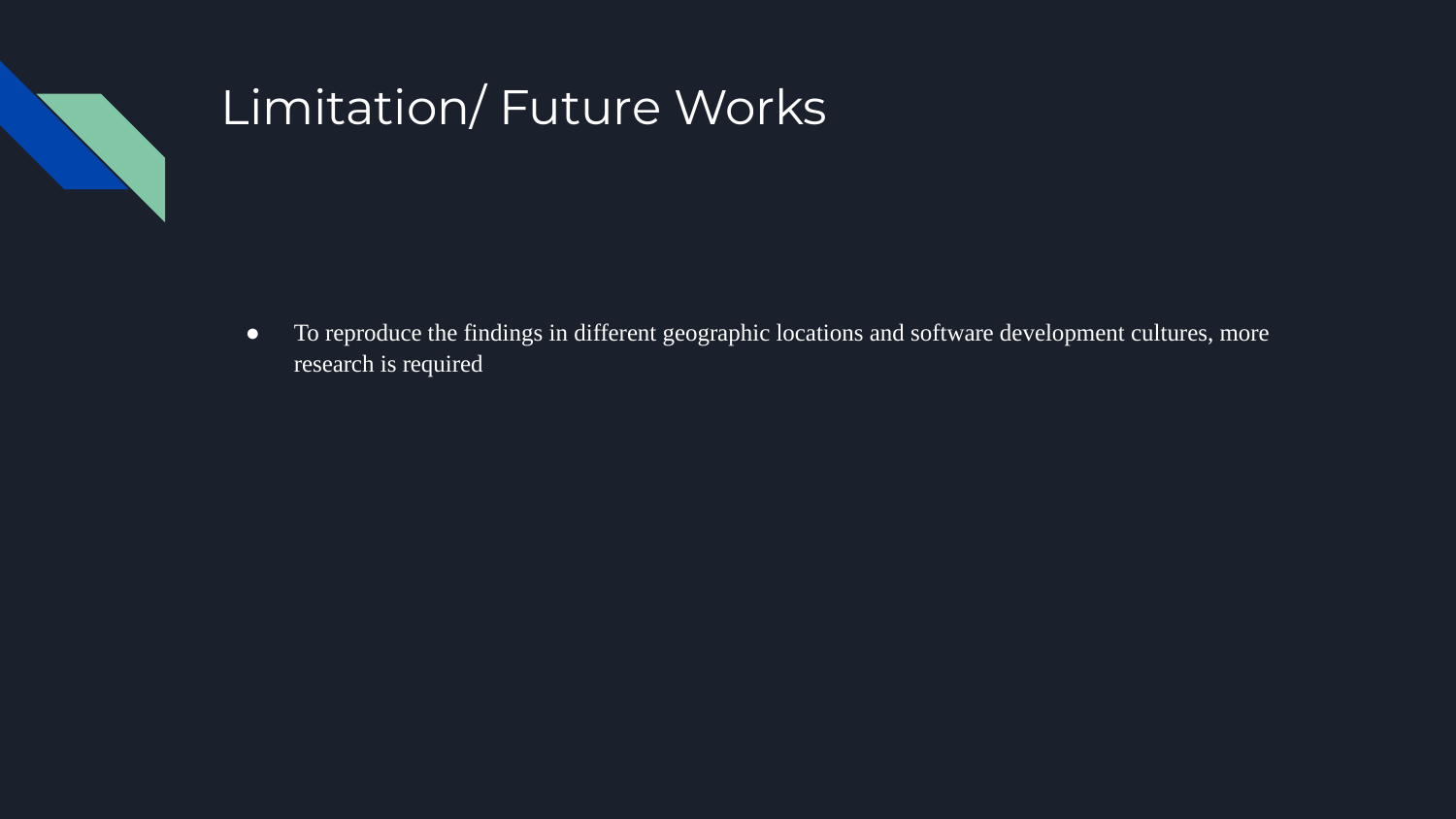

# Limitation/ Future Works

To reproduce the findings in different geographic locations and software development cultures, more research is required